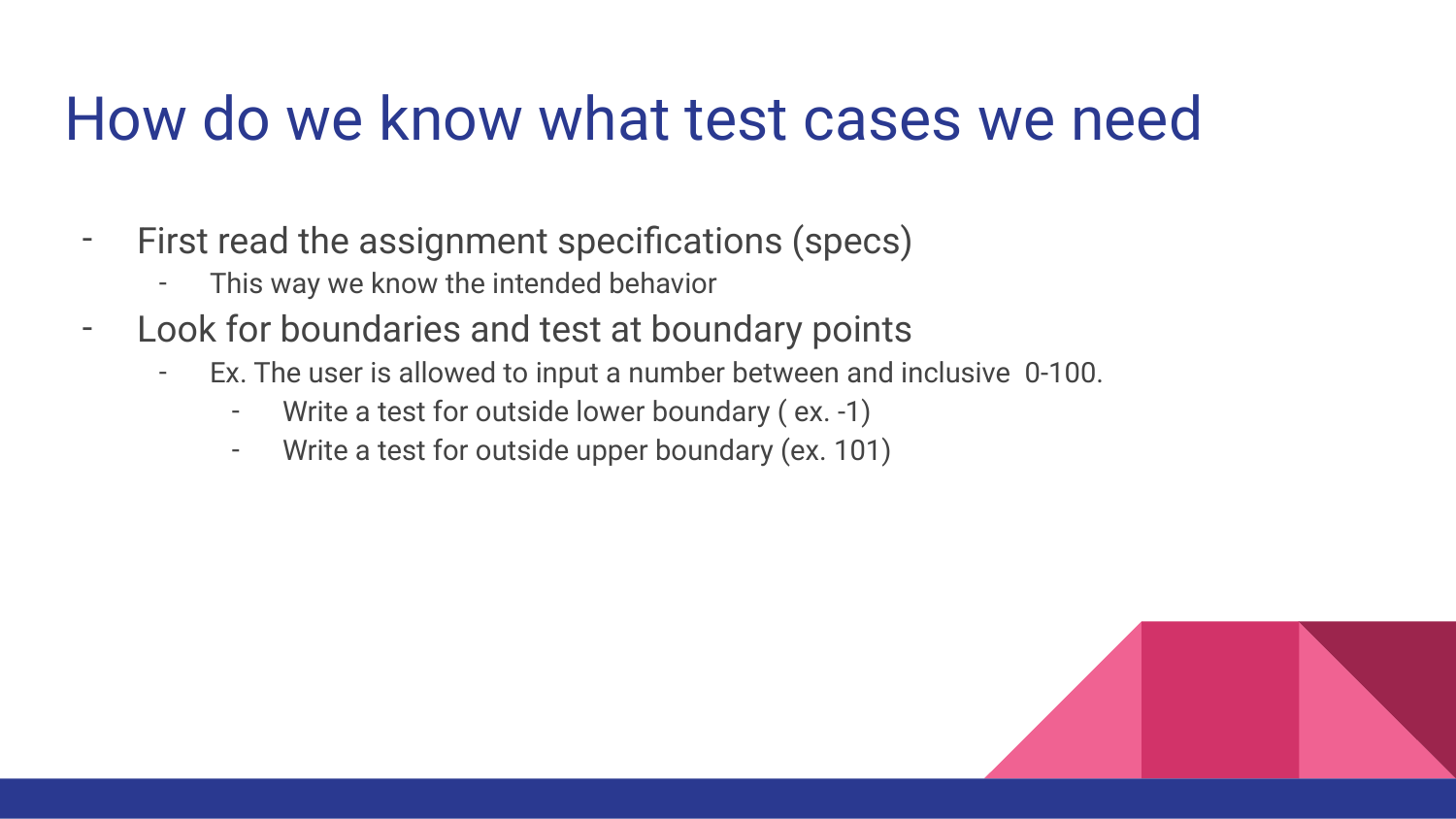

# How do we know what test cases we need
First read the assignment specifications (specs)
This way we know the intended behavior
Look for boundaries and test at boundary points
Ex. The user is allowed to input a number between and inclusive  0-100.
Write a test for outside lower boundary ( ex. -1)
Write a test for outside upper boundary (ex. 101)